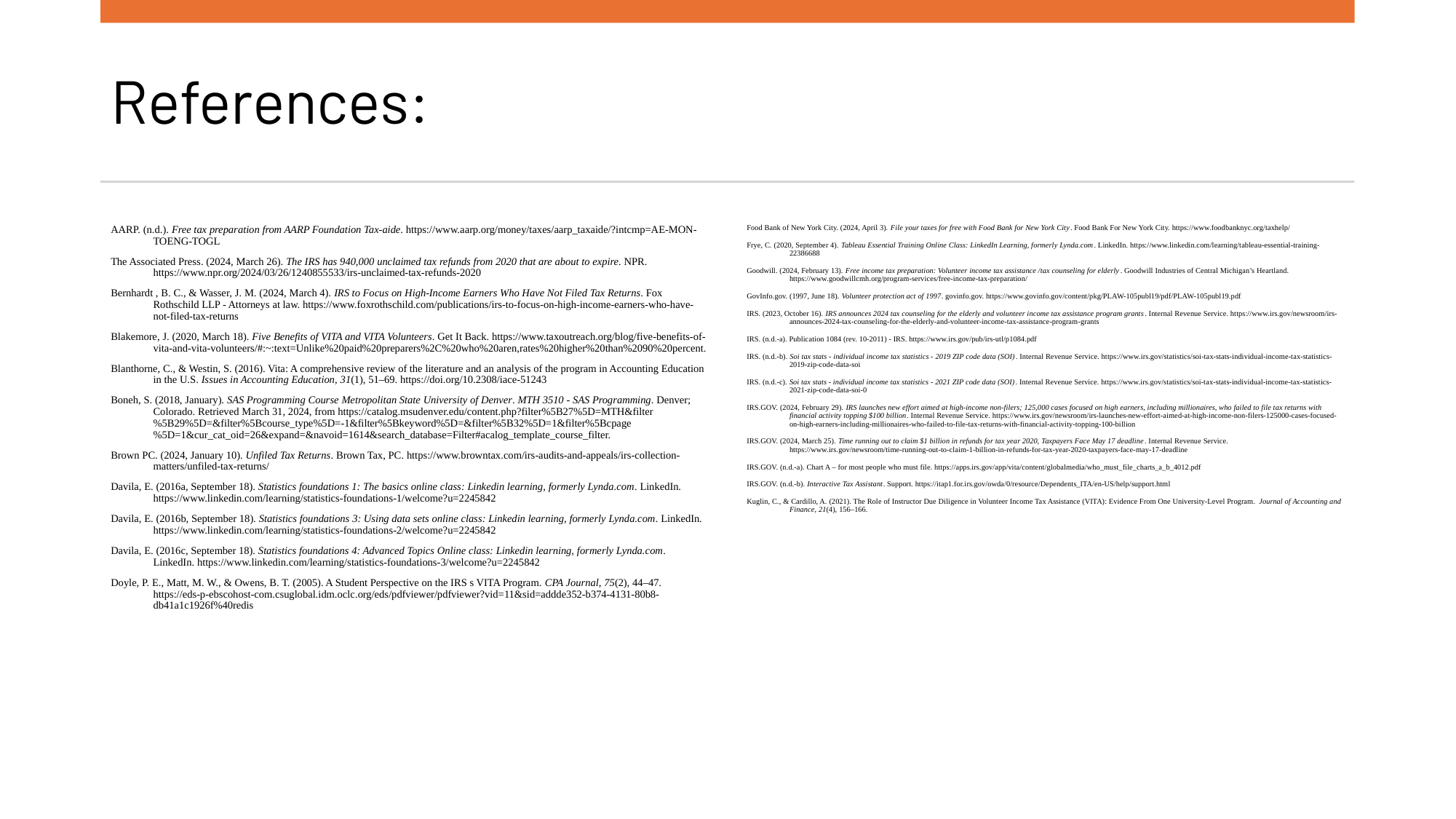

# References:

AARP. (n.d.). Free tax preparation from AARP Foundation Tax-aide. https://www.aarp.org/money/taxes/aarp_taxaide/?intcmp=AE-MON-TOENG-TOGL
The Associated Press. (2024, March 26). The IRS has 940,000 unclaimed tax refunds from 2020 that are about to expire. NPR. https://www.npr.org/2024/03/26/1240855533/irs-unclaimed-tax-refunds-2020
Bernhardt , B. C., & Wasser, J. M. (2024, March 4). IRS to Focus on High-Income Earners Who Have Not Filed Tax Returns. Fox Rothschild LLP - Attorneys at law. https://www.foxrothschild.com/publications/irs-to-focus-on-high-income-earners-who-have-not-filed-tax-returns
Blakemore, J. (2020, March 18). Five Benefits of VITA and VITA Volunteers. Get It Back. https://www.taxoutreach.org/blog/five-benefits-of-vita-and-vita-volunteers/#:~:text=Unlike%20paid%20preparers%2C%20who%20aren,rates%20higher%20than%2090%20percent.
Blanthorne, C., & Westin, S. (2016). Vita: A comprehensive review of the literature and an analysis of the program in Accounting Education in the U.S. Issues in Accounting Education, 31(1), 51–69. https://doi.org/10.2308/iace-51243
Boneh, S. (2018, January). SAS Programming Course Metropolitan State University of Denver. MTH 3510 - SAS Programming. Denver; Colorado. Retrieved March 31, 2024, from https://catalog.msudenver.edu/content.php?filter%5B27%5D=MTH&filter%5B29%5D=&filter%5Bcourse_type%5D=-1&filter%5Bkeyword%5D=&filter%5B32%5D=1&filter%5Bcpage%5D=1&cur_cat_oid=26&expand=&navoid=1614&search_database=Filter#acalog_template_course_filter.
Brown PC. (2024, January 10). Unfiled Tax Returns. Brown Tax, PC. https://www.browntax.com/irs-audits-and-appeals/irs-collection-matters/unfiled-tax-returns/
Davila, E. (2016a, September 18). Statistics foundations 1: The basics online class: Linkedin learning, formerly Lynda.com. LinkedIn. https://www.linkedin.com/learning/statistics-foundations-1/welcome?u=2245842
Davila, E. (2016b, September 18). Statistics foundations 3: Using data sets online class: Linkedin learning, formerly Lynda.com. LinkedIn. https://www.linkedin.com/learning/statistics-foundations-2/welcome?u=2245842
Davila, E. (2016c, September 18). Statistics foundations 4: Advanced Topics Online class: Linkedin learning, formerly Lynda.com. LinkedIn. https://www.linkedin.com/learning/statistics-foundations-3/welcome?u=2245842
Doyle, P. E., Matt, M. W., & Owens, B. T. (2005). A Student Perspective on the IRS s VITA Program. CPA Journal, 75(2), 44–47. https://eds-p-ebscohost-com.csuglobal.idm.oclc.org/eds/pdfviewer/pdfviewer?vid=11&sid=addde352-b374-4131-80b8-db41a1c1926f%40redis

Food Bank of New York City. (2024, April 3). File your taxes for free with Food Bank for New York City. Food Bank For New York City. https://www.foodbanknyc.org/taxhelp/
Frye, C. (2020, September 4). Tableau Essential Training Online Class: LinkedIn Learning, formerly Lynda.com. LinkedIn. https://www.linkedin.com/learning/tableau-essential-training-22386688
Goodwill. (2024, February 13). Free income tax preparation: Volunteer income tax assistance /tax counseling for elderly. Goodwill Industries of Central Michigan’s Heartland. https://www.goodwillcmh.org/program-services/free-income-tax-preparation/
GovInfo.gov. (1997, June 18). Volunteer protection act of 1997. govinfo.gov. https://www.govinfo.gov/content/pkg/PLAW-105publ19/pdf/PLAW-105publ19.pdf
IRS. (2023, October 16). IRS announces 2024 tax counseling for the elderly and volunteer income tax assistance program grants. Internal Revenue Service. https://www.irs.gov/newsroom/irs-announces-2024-tax-counseling-for-the-elderly-and-volunteer-income-tax-assistance-program-grants
IRS. (n.d.-a). Publication 1084 (rev. 10-2011) - IRS. https://www.irs.gov/pub/irs-utl/p1084.pdf
IRS. (n.d.-b). Soi tax stats - individual income tax statistics - 2019 ZIP code data (SOI). Internal Revenue Service. https://www.irs.gov/statistics/soi-tax-stats-individual-income-tax-statistics-2019-zip-code-data-soi
IRS. (n.d.-c). Soi tax stats - individual income tax statistics - 2021 ZIP code data (SOI). Internal Revenue Service. https://www.irs.gov/statistics/soi-tax-stats-individual-income-tax-statistics-2021-zip-code-data-soi-0
IRS.GOV. (2024, February 29). IRS launches new effort aimed at high-income non-filers; 125,000 cases focused on high earners, including millionaires, who failed to file tax returns with financial activity topping $100 billion. Internal Revenue Service. https://www.irs.gov/newsroom/irs-launches-new-effort-aimed-at-high-income-non-filers-125000-cases-focused-on-high-earners-including-millionaires-who-failed-to-file-tax-returns-with-financial-activity-topping-100-billion
IRS.GOV. (2024, March 25). Time running out to claim $1 billion in refunds for tax year 2020, Taxpayers Face May 17 deadline. Internal Revenue Service. https://www.irs.gov/newsroom/time-running-out-to-claim-1-billion-in-refunds-for-tax-year-2020-taxpayers-face-may-17-deadline
IRS.GOV. (n.d.-a). Chart A – for most people who must file. https://apps.irs.gov/app/vita/content/globalmedia/who_must_file_charts_a_b_4012.pdf
IRS.GOV. (n.d.-b). Interactive Tax Assistant. Support. https://itap1.for.irs.gov/owda/0/resource/Dependents_ITA/en-US/help/support.html
Kuglin, C., & Cardillo, A. (2021). The Role of Instructor Due Diligence in Volunteer Income Tax Assistance (VITA): Evidence From One University-Level Program. Journal of Accounting and Finance, 21(4), 156–166.